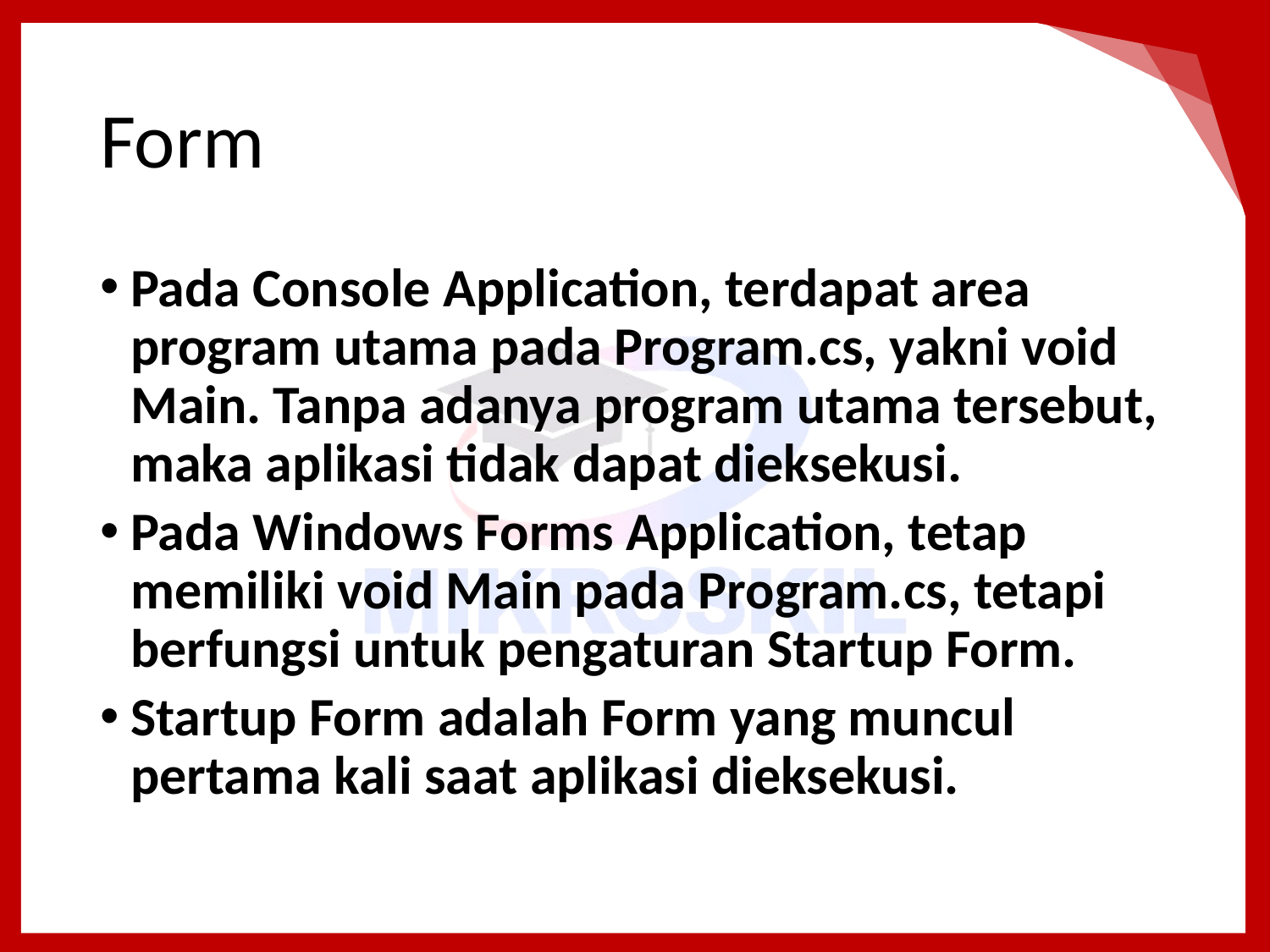

# Form
Pada Console Application, terdapat area program utama pada Program.cs, yakni void Main. Tanpa adanya program utama tersebut, maka aplikasi tidak dapat dieksekusi.
Pada Windows Forms Application, tetap memiliki void Main pada Program.cs, tetapi berfungsi untuk pengaturan Startup Form.
Startup Form adalah Form yang muncul pertama kali saat aplikasi dieksekusi.